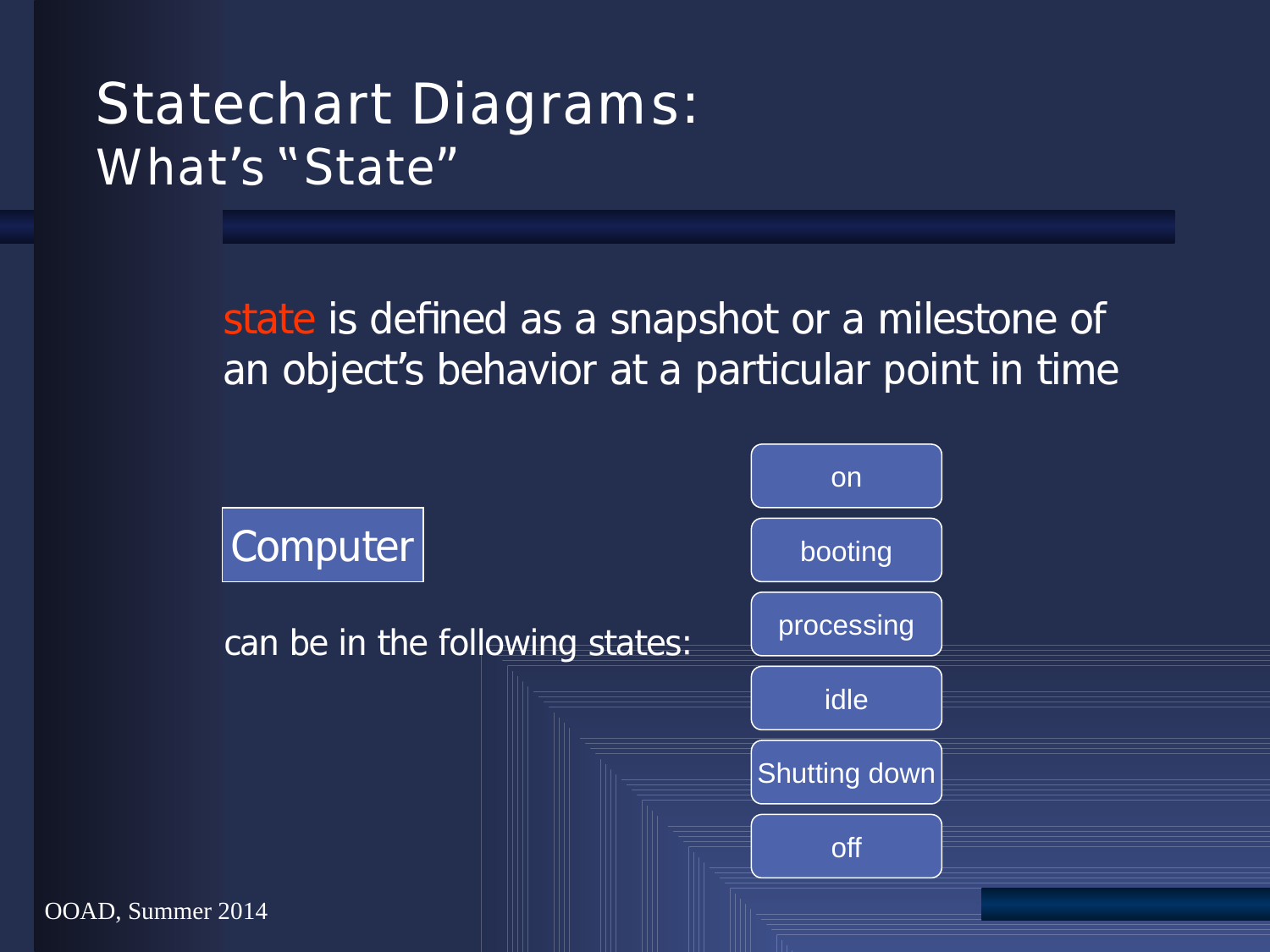

OOAD, Summer 2014
# Statechart Diagrams: What’s “State”
state is defined as a snapshot or a milestone of an object’s behavior at a particular point in time
on
Computer
booting
processing
can be in the following states:
idle
Shutting down
off